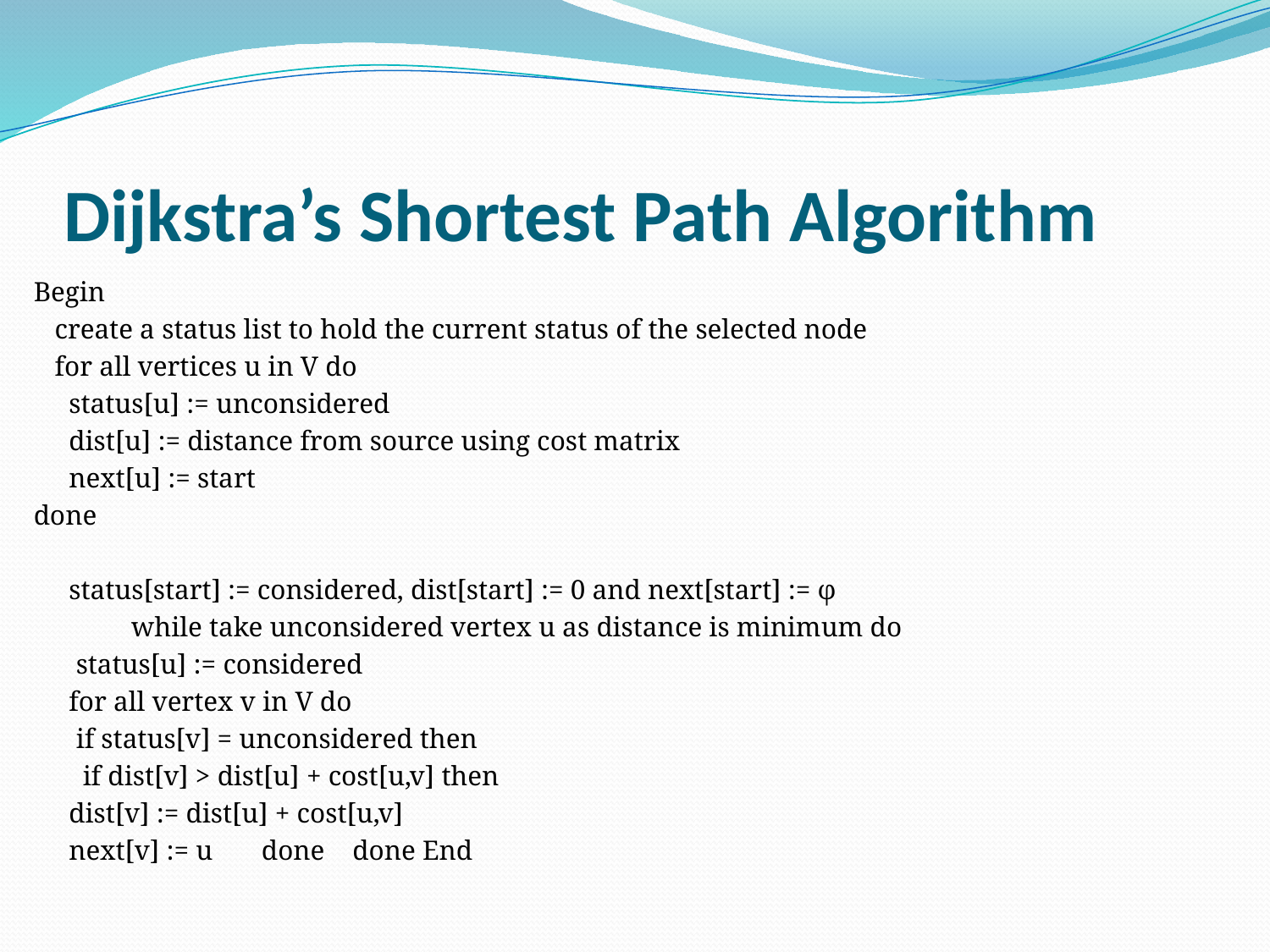

# Dijkstra’s Shortest Path Algorithm
Begin
   create a status list to hold the current status of the selected node
   for all vertices u in V do
		status[u] := unconsidered
		dist[u] := distance from source using cost matrix
		next[u] := start
done

		status[start] := considered, dist[start] := 0 and next[start] := φ
              while take unconsidered vertex u as distance is minimum do
			 status[u] := considered
			for all vertex v in V do
				 if status[v] = unconsidered then
				  if dist[v] > dist[u] + cost[u,v] then
					dist[v] := dist[u] + cost[u,v]
					next[v] := u       done    done End